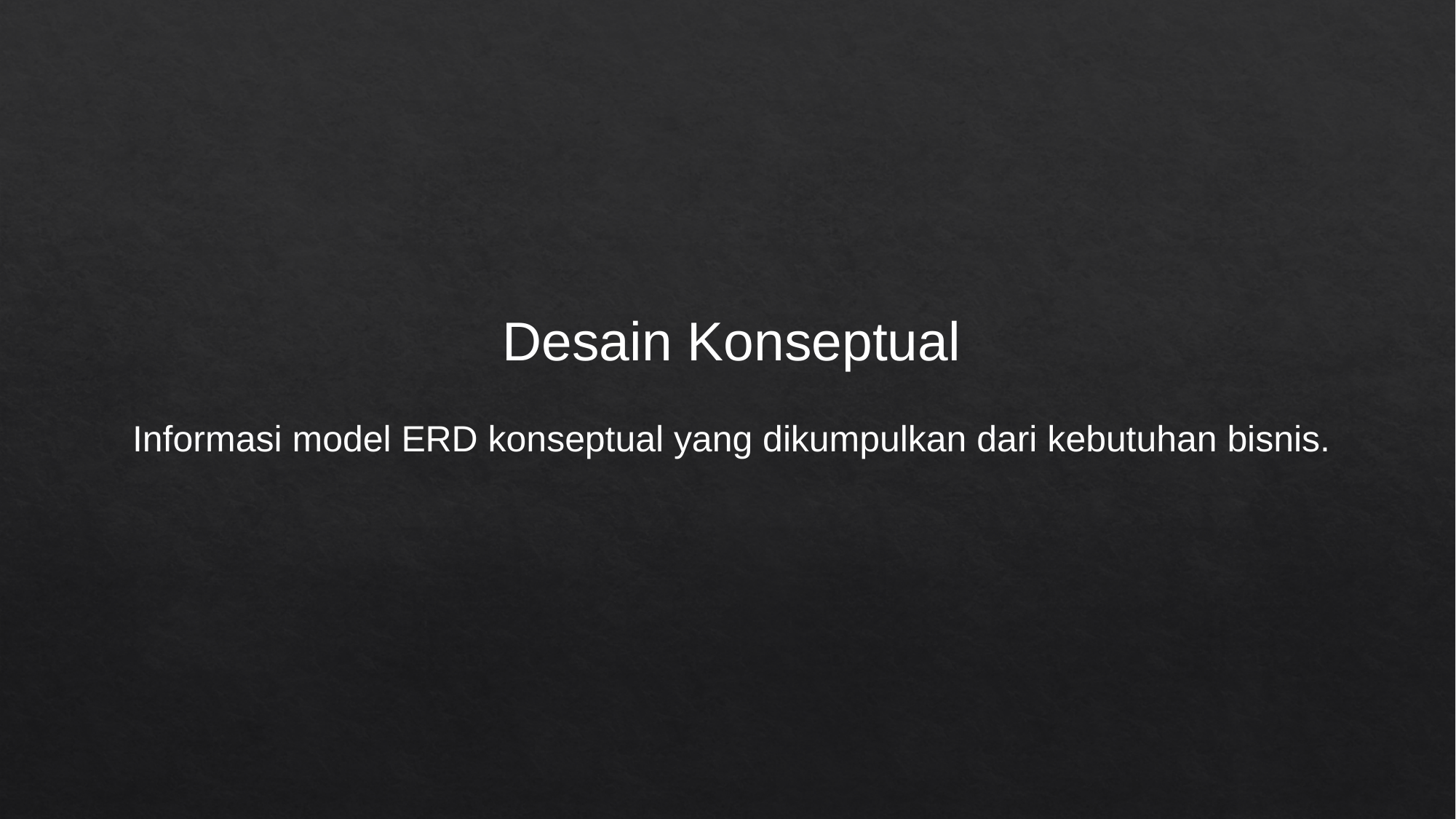

Desain Konseptual

Informasi model ERD konseptual yang dikumpulkan dari kebutuhan bisnis.